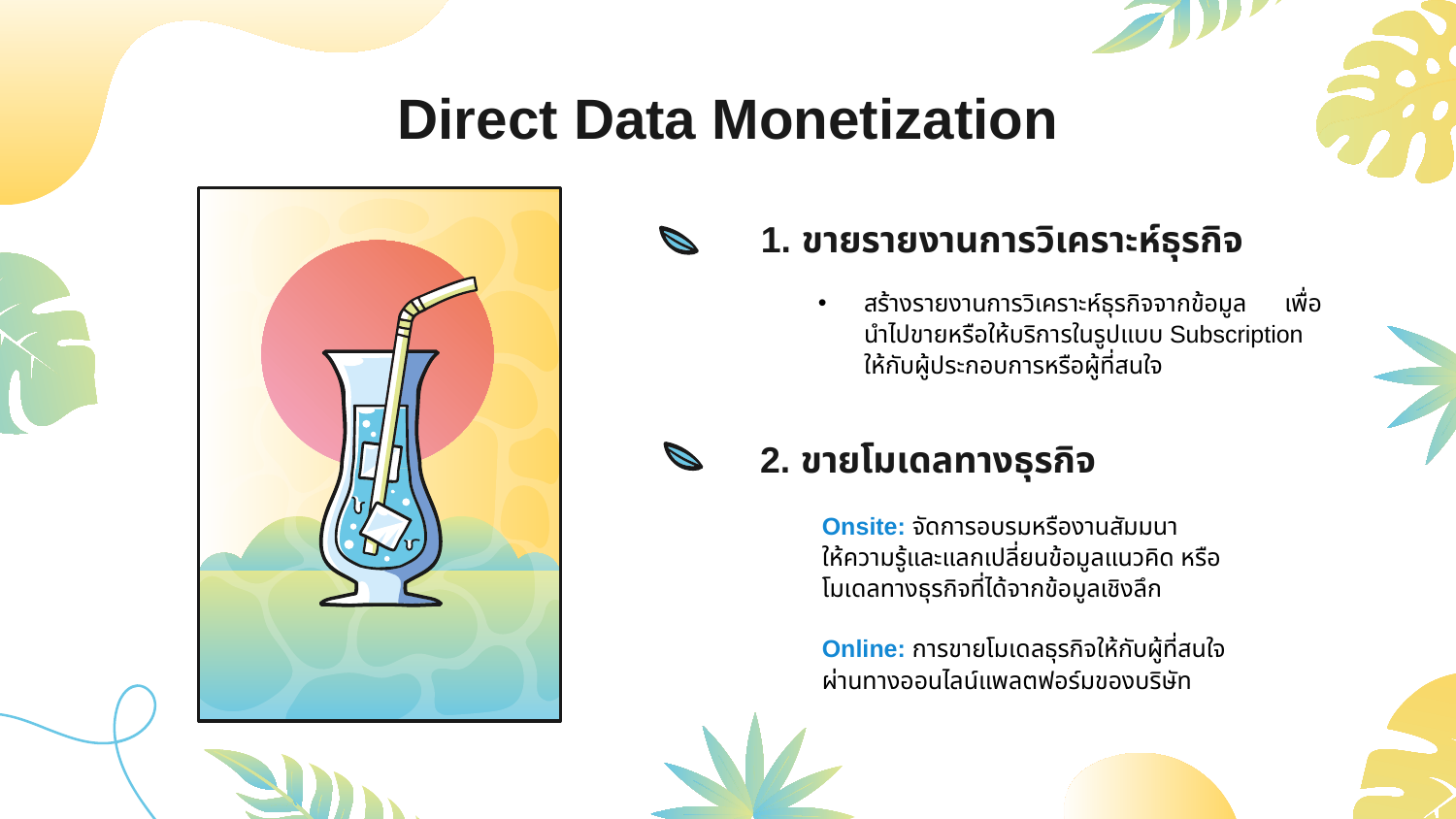

Direct Data Monetization

1. ขายรายงานการวิเคราะห์ธุรกิจ

สร้างรายงานการวิเคราะห์ธุรกิจจากข้อมูล      เพื่อนำไปขายหรือให้บริการในรูปแบบ Subscription ให้กับผู้ประกอบการหรือผู้ที่สนใจ
2. ขายโมเดลทางธุรกิจ

Onsite: จัดการอบรมหรืองานสัมมนา
ให้ความรู้และแลกเปลี่ยนข้อมูลแนวคิด หรือโมเดลทางธุรกิจที่ได้จากข้อมูลเชิงลึก
Online: การขายโมเดลธุรกิจให้กับผู้ที่สนใจ ผ่านทางออนไลน์แพลตฟอร์มของบริษัท